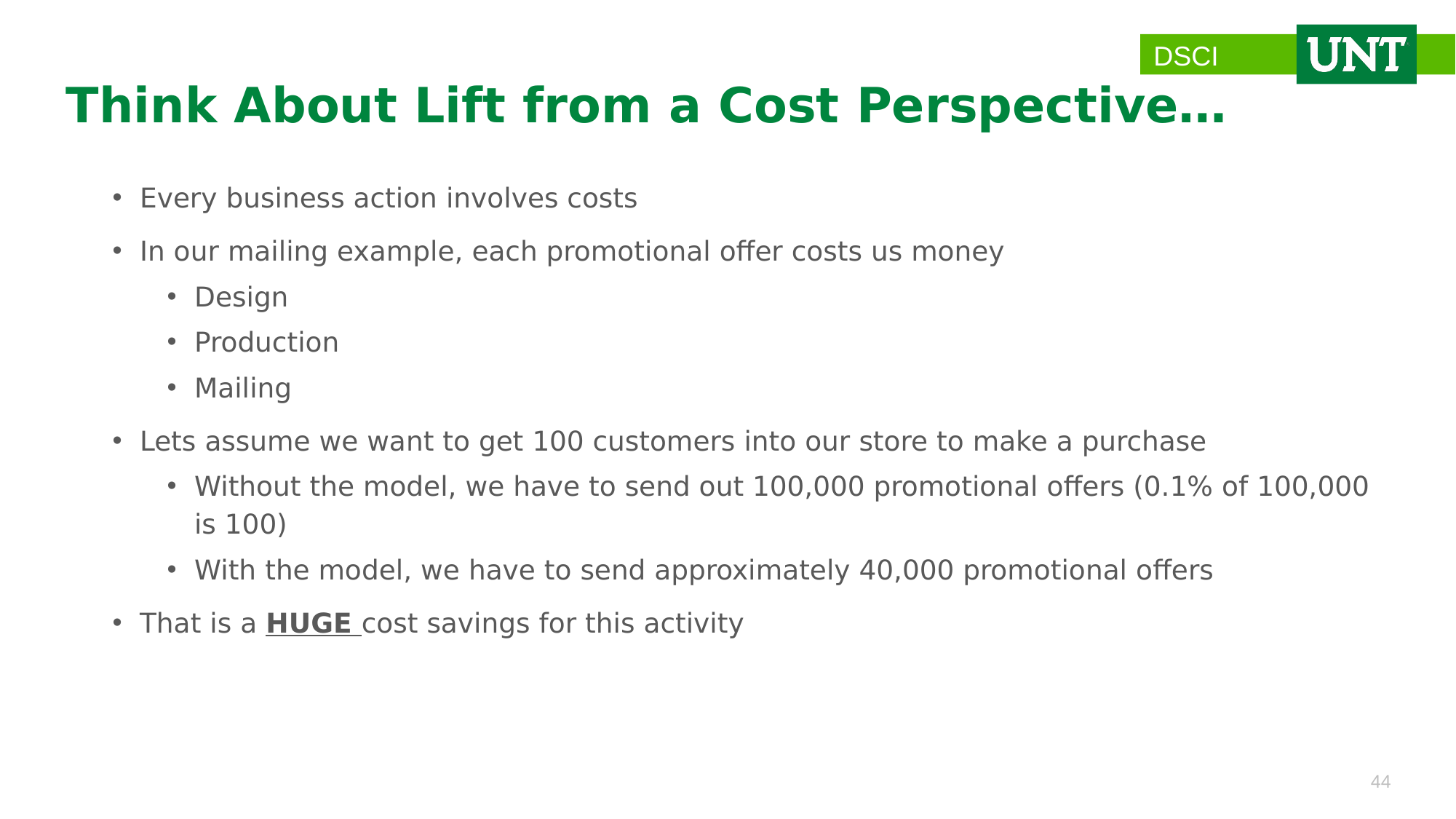

# Think About Lift from a Cost Perspective…
Every business action involves costs
In our mailing example, each promotional offer costs us money
Design
Production
Mailing
Lets assume we want to get 100 customers into our store to make a purchase
Without the model, we have to send out 100,000 promotional offers (0.1% of 100,000 is 100)
With the model, we have to send approximately 40,000 promotional offers
That is a HUGE cost savings for this activity
44